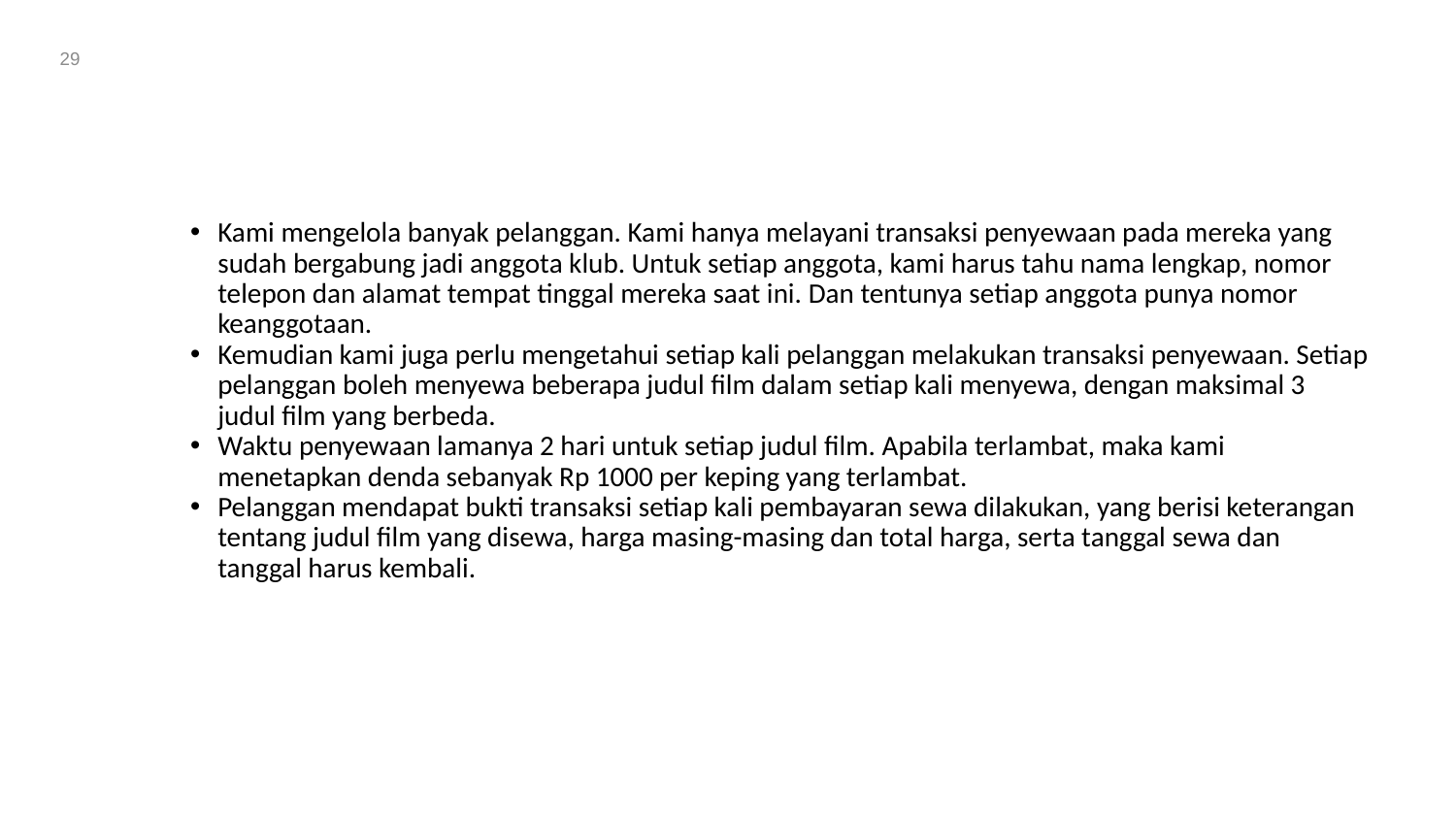

29
#
Kami mengelola banyak pelanggan. Kami hanya melayani transaksi penyewaan pada mereka yang sudah bergabung jadi anggota klub. Untuk setiap anggota, kami harus tahu nama lengkap, nomor telepon dan alamat tempat tinggal mereka saat ini. Dan tentunya setiap anggota punya nomor keanggotaan.
Kemudian kami juga perlu mengetahui setiap kali pelanggan melakukan transaksi penyewaan. Setiap pelanggan boleh menyewa beberapa judul film dalam setiap kali menyewa, dengan maksimal 3 judul film yang berbeda.
Waktu penyewaan lamanya 2 hari untuk setiap judul film. Apabila terlambat, maka kami menetapkan denda sebanyak Rp 1000 per keping yang terlambat.
Pelanggan mendapat bukti transaksi setiap kali pembayaran sewa dilakukan, yang berisi keterangan tentang judul film yang disewa, harga masing-masing dan total harga, serta tanggal sewa dan tanggal harus kembali.